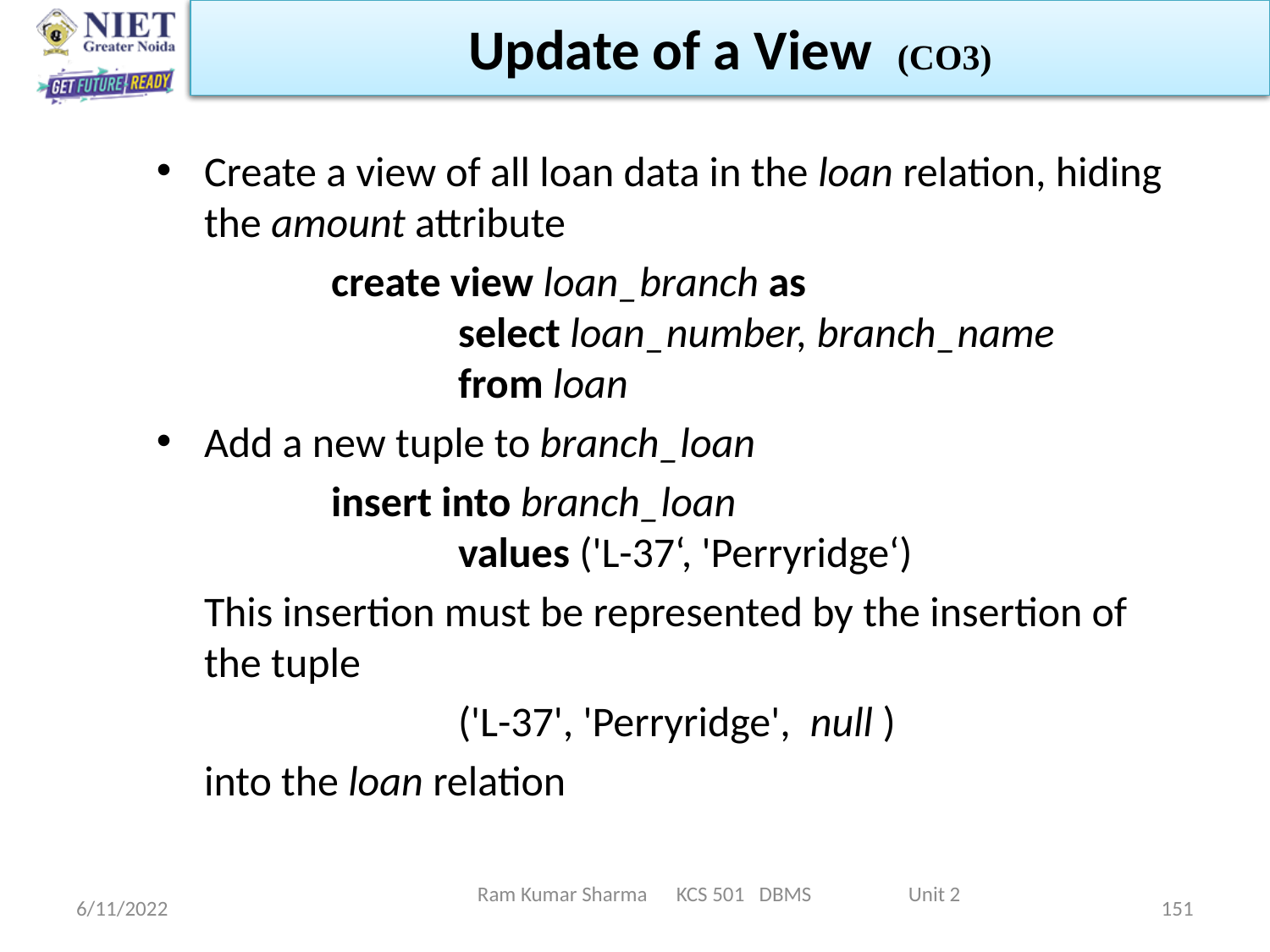

Update of a View  (CO3)
Create a view of all loan data in the loan relation, hiding the amount attribute
		create view loan_branch as
		select loan_number, branch_name
		from loan
Add a new tuple to branch_loan
		insert into branch_loan
		values ('L-37‘, 'Perryridge‘)
	This insertion must be represented by the insertion of the tuple
			('L-37', 'Perryridge',  null )
	into the loan relation
Ram Kumar Sharma      KCS 501   DBMS                    Unit 2
6/11/2022
151